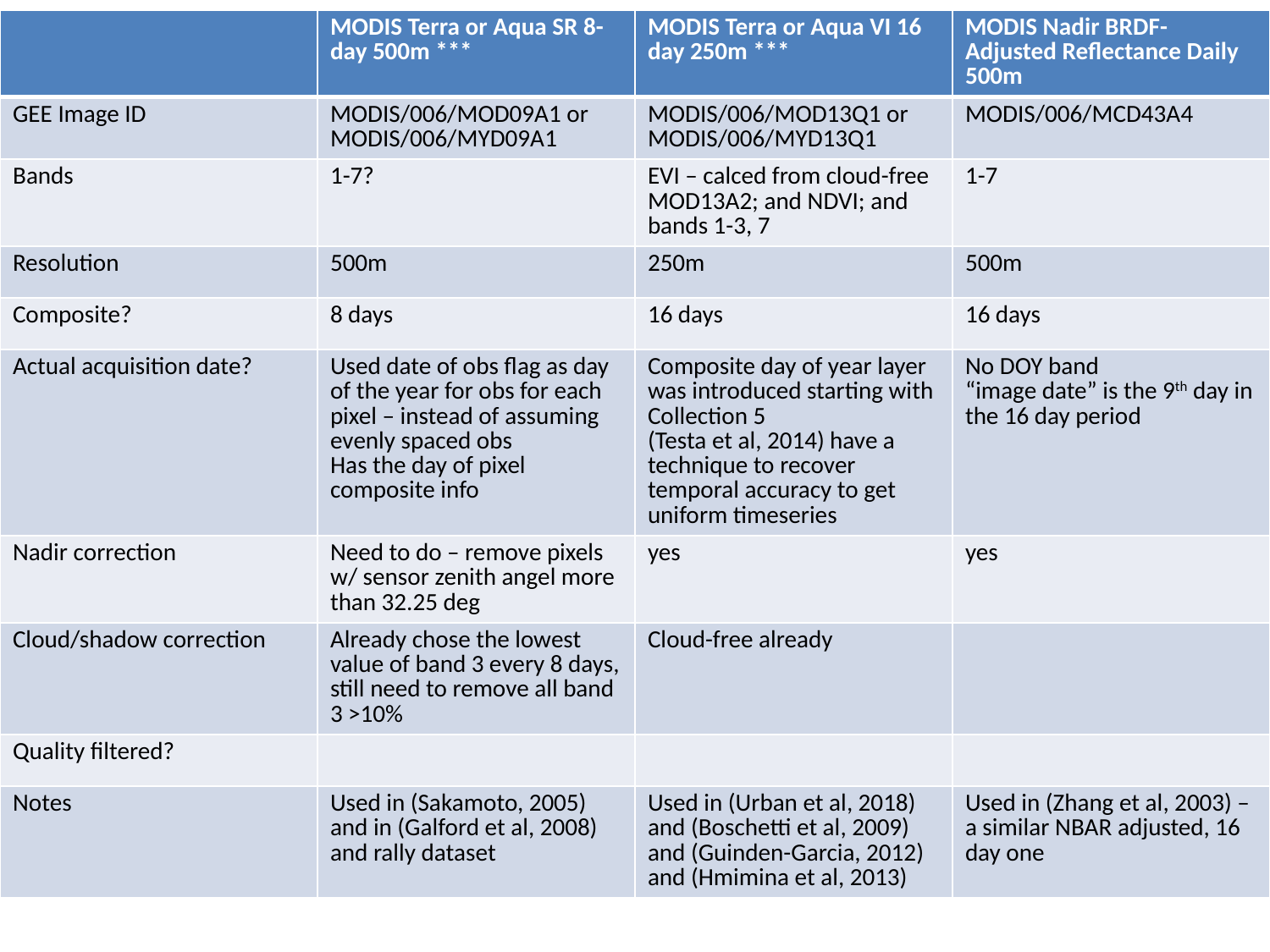

|  | MODIS Terra or Aqua SR 8-day 500m \*\*\* | MODIS Terra or Aqua VI 16 day 250m \*\*\* | MODIS Nadir BRDF-Adjusted Reflectance Daily 500m |
| --- | --- | --- | --- |
| GEE Image ID | MODIS/006/MOD09A1 or MODIS/006/MYD09A1 | MODIS/006/MOD13Q1 or MODIS/006/MYD13Q1 | MODIS/006/MCD43A4 |
| Bands | 1-7? | EVI – calced from cloud-free MOD13A2; and NDVI; and bands 1-3, 7 | 1-7 |
| Resolution | 500m | 250m | 500m |
| Composite? | 8 days | 16 days | 16 days |
| Actual acquisition date? | Used date of obs flag as day of the year for obs for each pixel – instead of assuming evenly spaced obs Has the day of pixel composite info | Composite day of year layer was introduced starting with Collection 5 (Testa et al, 2014) have a technique to recover temporal accuracy to get uniform timeseries | No DOY band “image date” is the 9th day in the 16 day period |
| Nadir correction | Need to do – remove pixels w/ sensor zenith angel more than 32.25 deg | yes | yes |
| Cloud/shadow correction | Already chose the lowest value of band 3 every 8 days, still need to remove all band 3 >10% | Cloud-free already |  |
| Quality filtered? |  |  |  |
| Notes | Used in (Sakamoto, 2005) and in (Galford et al, 2008) and rally dataset | Used in (Urban et al, 2018) and (Boschetti et al, 2009) and (Guinden-Garcia, 2012) and (Hmimina et al, 2013) | Used in (Zhang et al, 2003) – a similar NBAR adjusted, 16 day one |